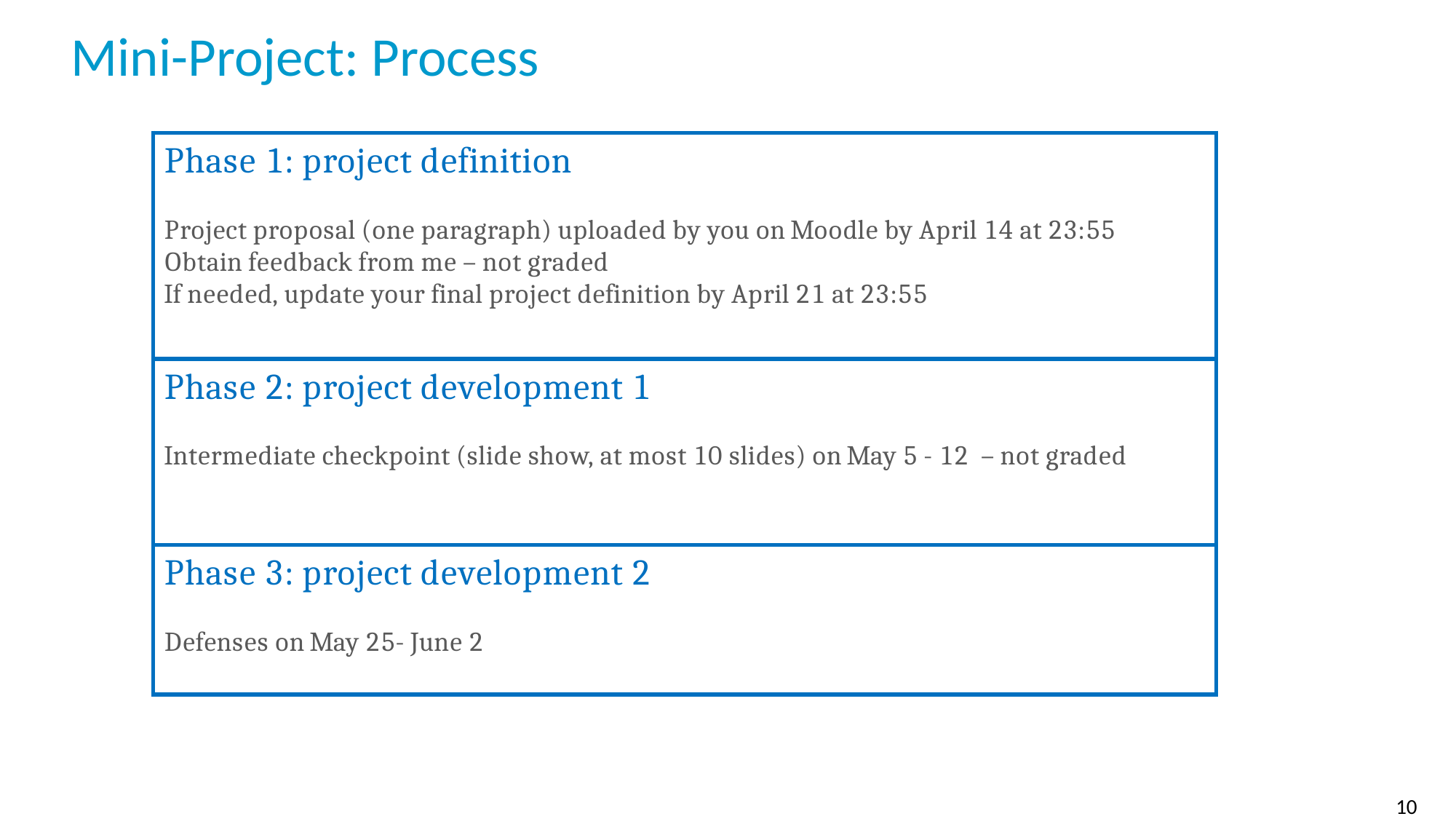

# Mini-Project: Process
| Phase 1: project definition Project proposal (one paragraph) uploaded by you on Moodle by April 14 at 23:55 Obtain feedback from me – not graded If needed, update your final project definition by April 21 at 23:55 |
| --- |
| Phase 2: project development 1 Intermediate checkpoint (slide show, at most 10 slides) on May 5 - 12 – not graded |
| Phase 3: project development 2 Defenses on May 25- June 2 |
10